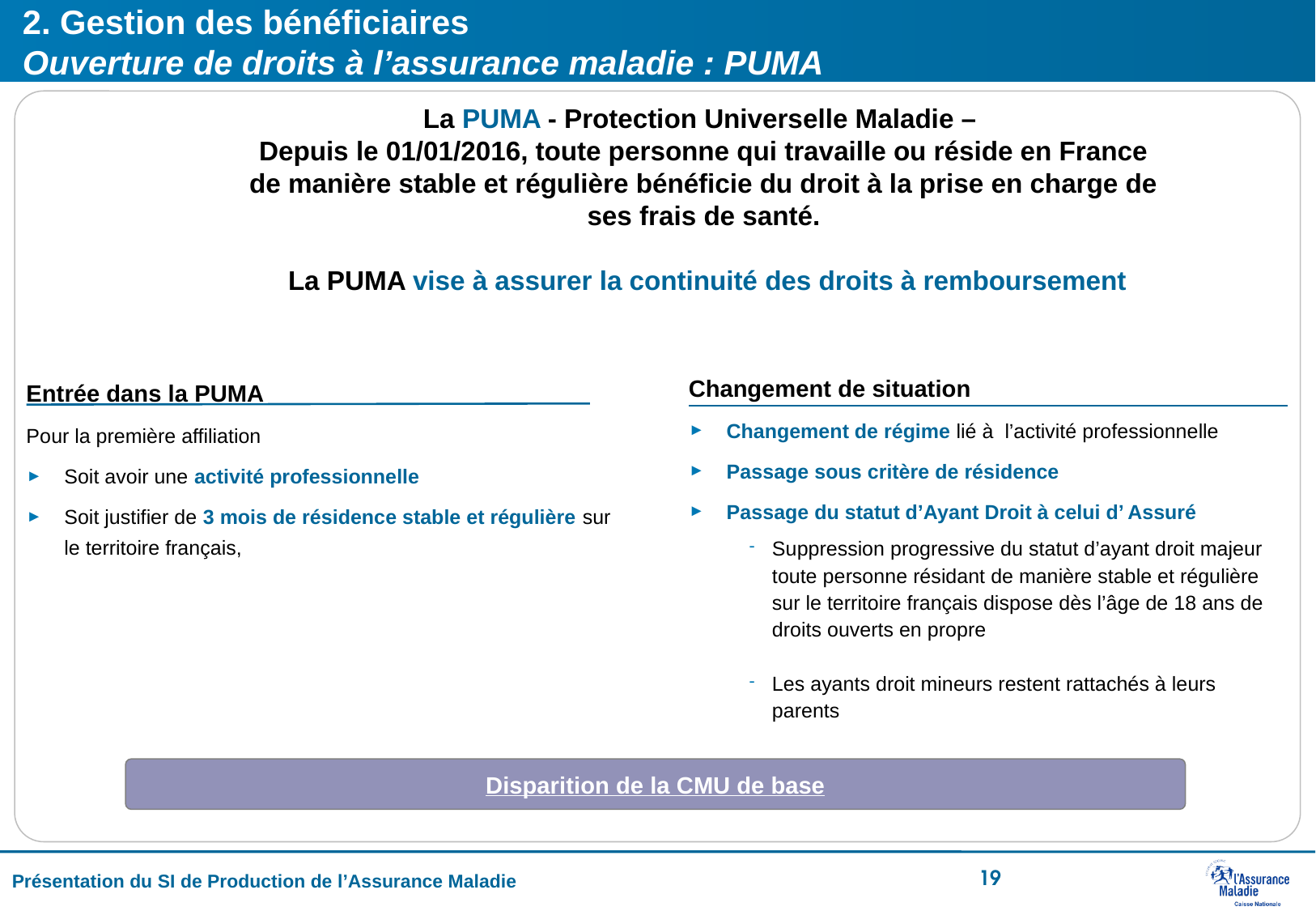

# 2. Gestion des bénéficiaires Ouverture de droits à l’assurance maladie : PUMA

La PUMA - Protection Universelle Maladie –
Depuis le 01/01/2016, toute personne qui travaille ou réside en France de manière stable et régulière bénéficie du droit à la prise en charge de ses frais de santé.

 La PUMA vise à assurer la continuité des droits à remboursement
Changement de situation
Changement de régime lié à  l’activité professionnelle
Passage sous critère de résidence
Passage du statut d’Ayant Droit à celui d’ Assuré
Suppression progressive du statut d’ayant droit majeur  toute personne résidant de manière stable et régulière sur le territoire français dispose dès l’âge de 18 ans de droits ouverts en propre

Les ayants droit mineurs restent rattachés à leurs parents

Entrée dans la PUMA
Pour la première affiliation
Soit avoir une activité professionnelle
Soit justifier de 3 mois de résidence stable et régulière sur le territoire français,
Disparition de la CMU de base